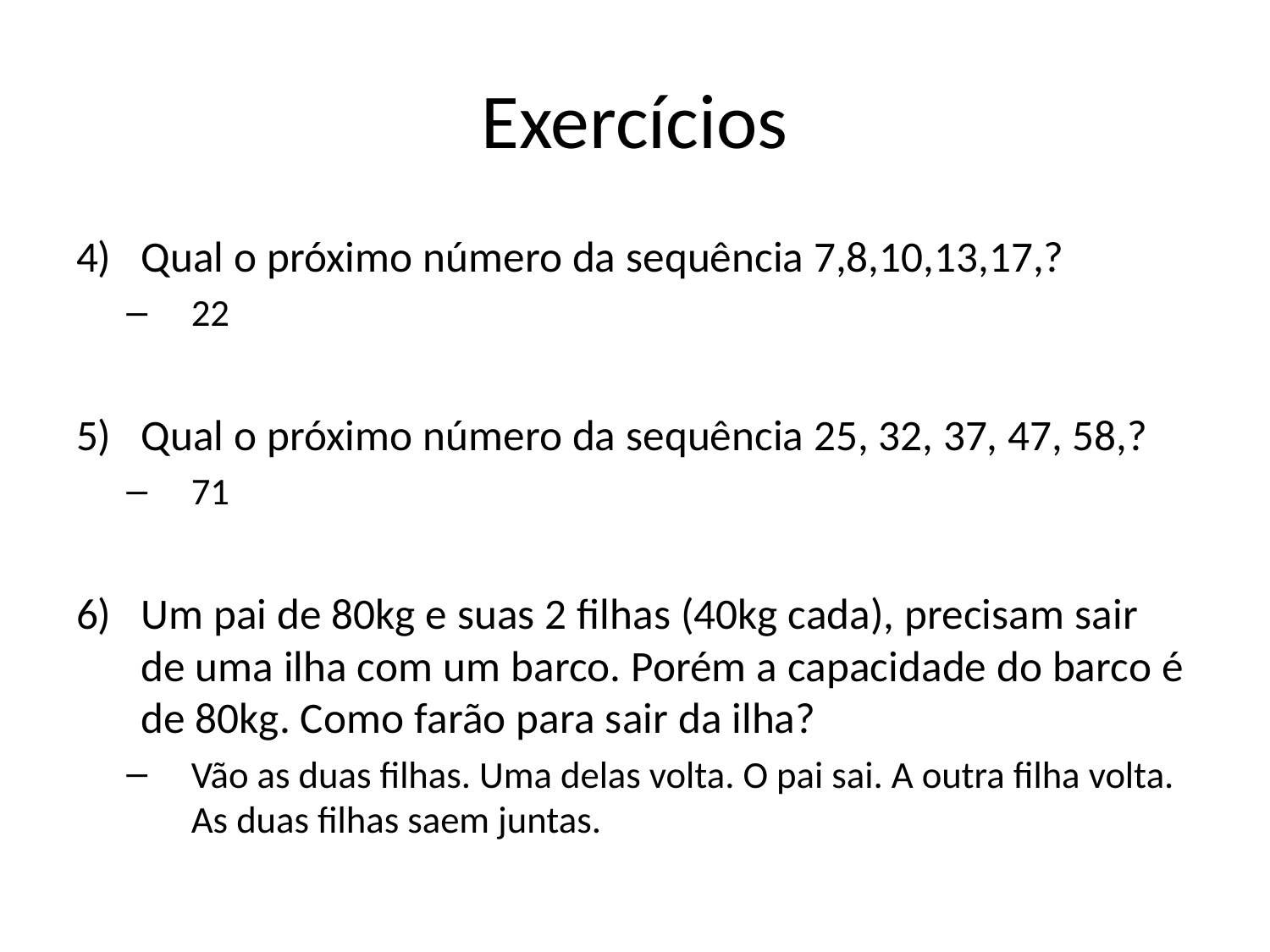

# Exercícios
Qual o próximo número da sequência 7,8,10,13,17,?
22

Qual o próximo número da sequência 25, 32, 37, 47, 58,?
71

Um pai de 80kg e suas 2 filhas (40kg cada), precisam sair de uma ilha com um barco. Porém a capacidade do barco é de 80kg. Como farão para sair da ilha?
Vão as duas filhas. Uma delas volta. O pai sai. A outra filha volta. As duas filhas saem juntas.